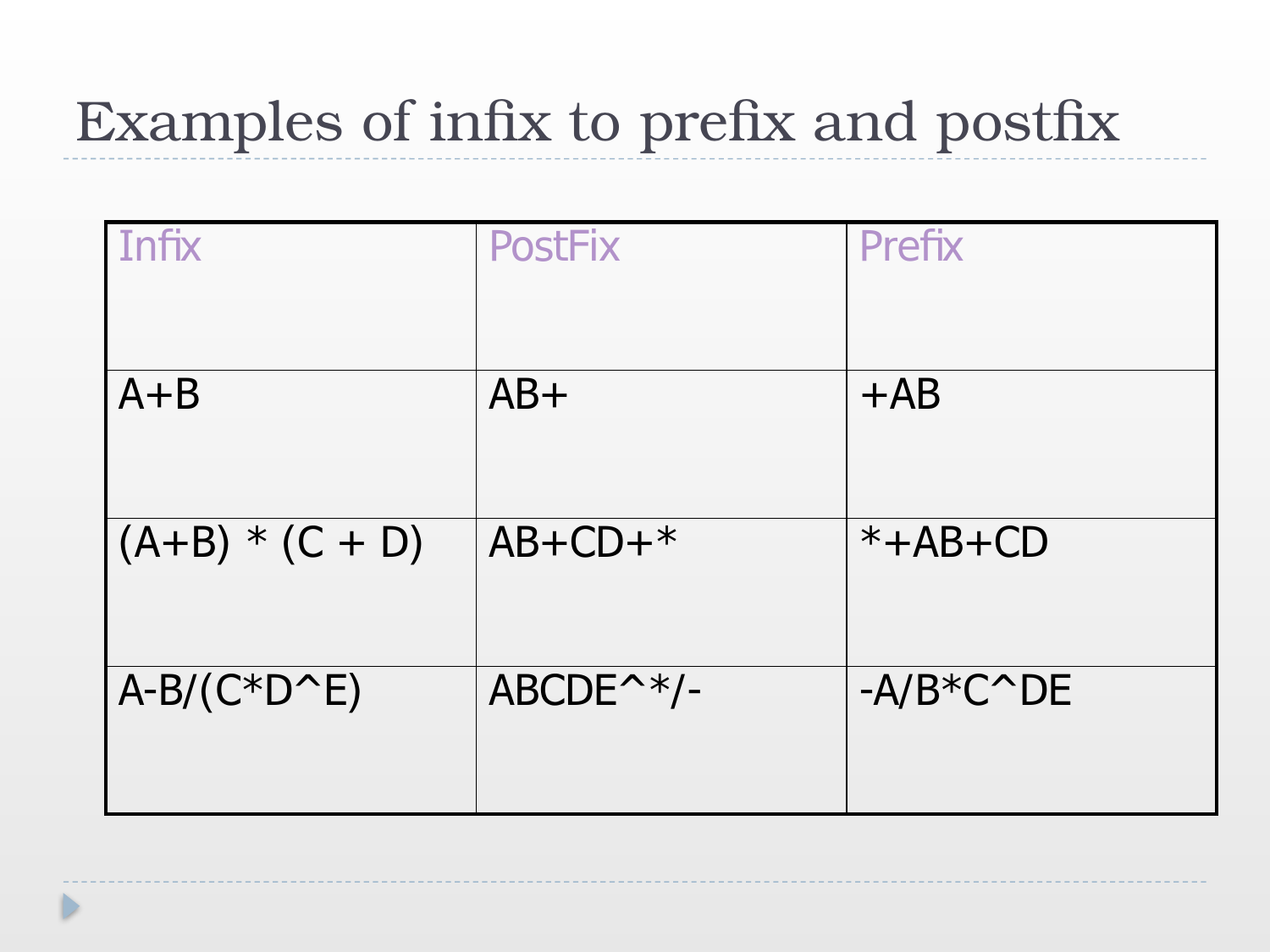

# Examples of infix to prefix and postfix
| Infix | PostFix | Prefix |
| --- | --- | --- |
| A+B | AB+ | +AB |
| (A+B) \* (C + D) | AB+CD+\* | \*+AB+CD |
| A-B/(C\*D^E) | ABCDE^\*/- | -A/B\*C^DE |